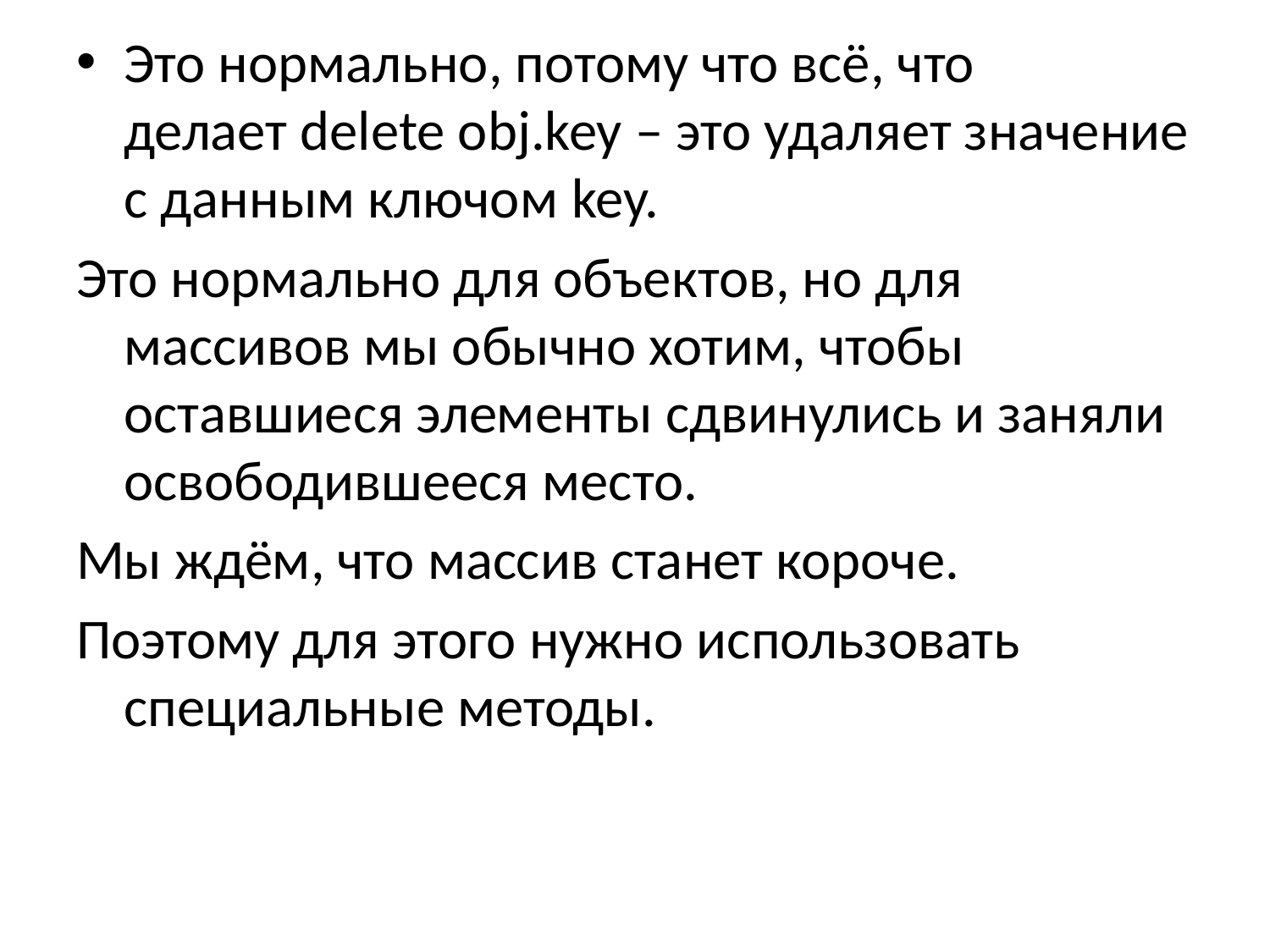

Это нормально, потому что всё, что делает delete obj.key – это удаляет значение с данным ключом key.
Это нормально для объектов, но для массивов мы обычно хотим, чтобы оставшиеся элементы сдвинулись и заняли освободившееся место.
Мы ждём, что массив станет короче.
Поэтому для этого нужно использовать специальные методы.